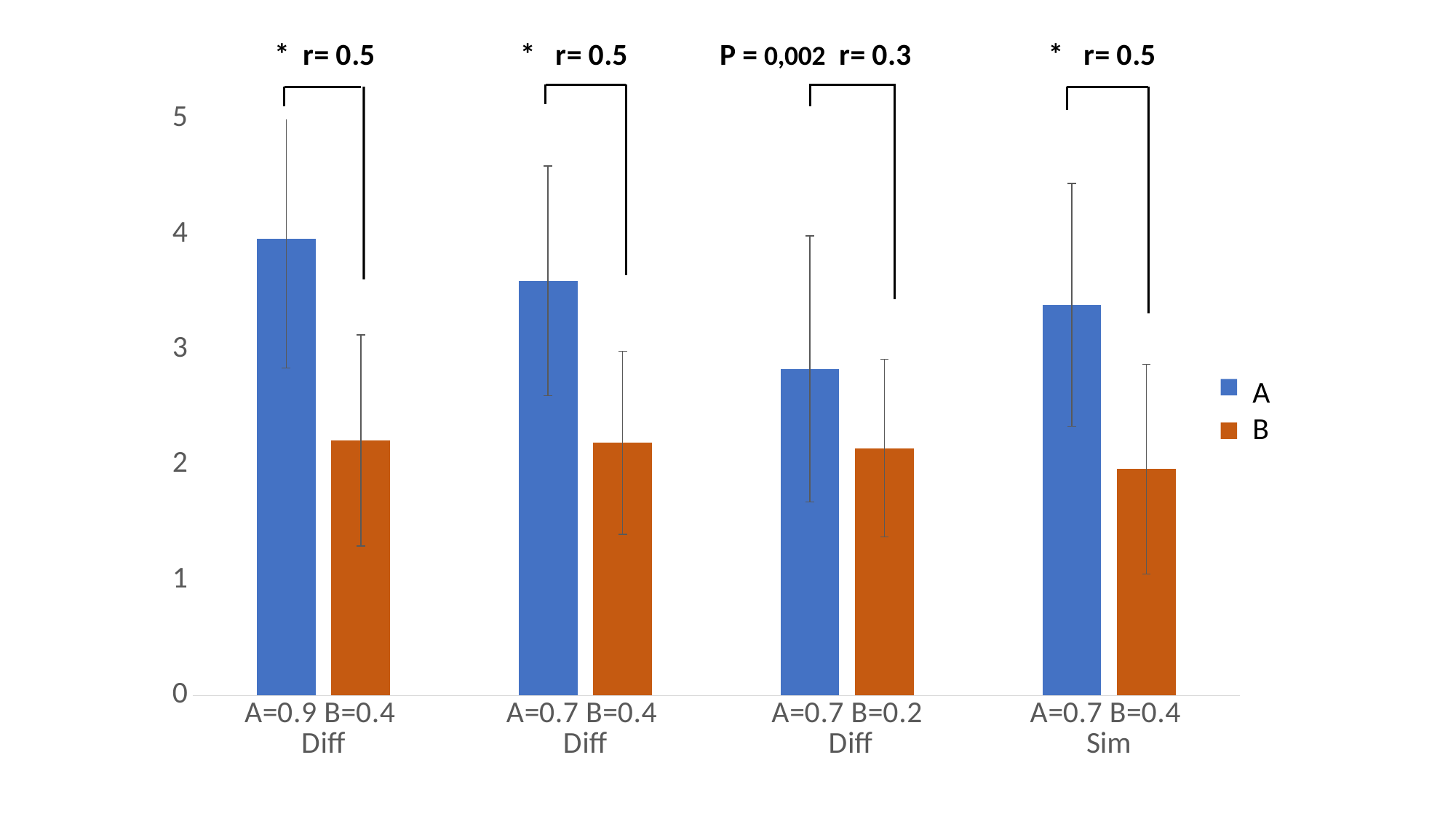

### Chart

| Category |  |  |
|---|---|---|
| A=0.9 B=0.4
Diff | 3.961538 | 2.211538 |
| A=0.7 B=0.4
Diff | 3.596154 | 2.192308 |
| A=0.7 B=0.2
 Diff | 2.833333 | 2.145833 |
| A=0.7 B=0.4
Sim | 3.388889 | 1.962963 |
A
B